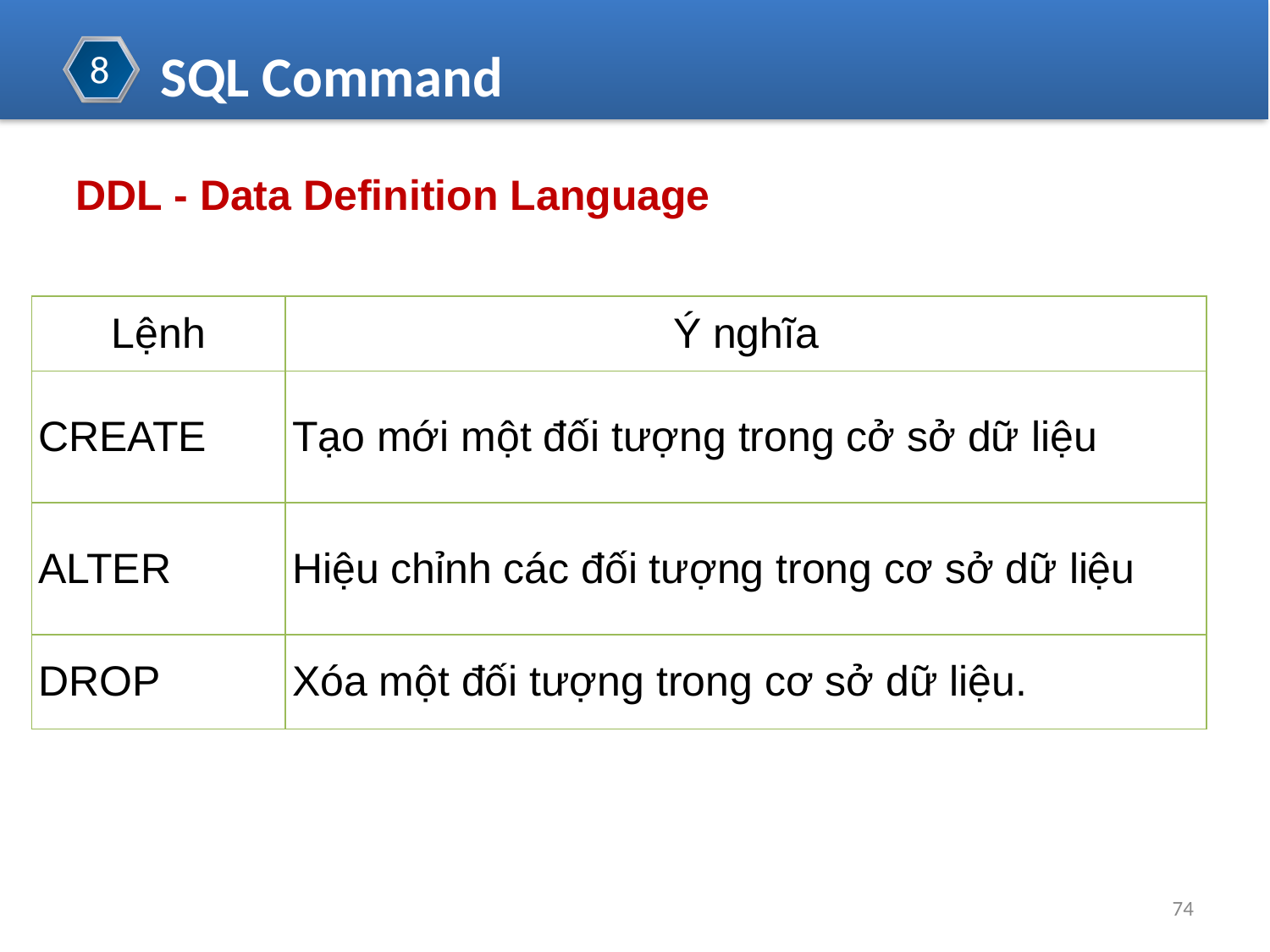

SQL Command

8
DDL - Data Definition Language

| Lệnh | Ý nghĩa |
| --- | --- |
| CREATE | Tạo mới một đối tượng trong cở sở dữ liệu |
| ALTER | Hiệu chỉnh các đối tượng trong cơ sở dữ liệu |
| DROP | Xóa một đối tượng trong cơ sở dữ liệu. |
74